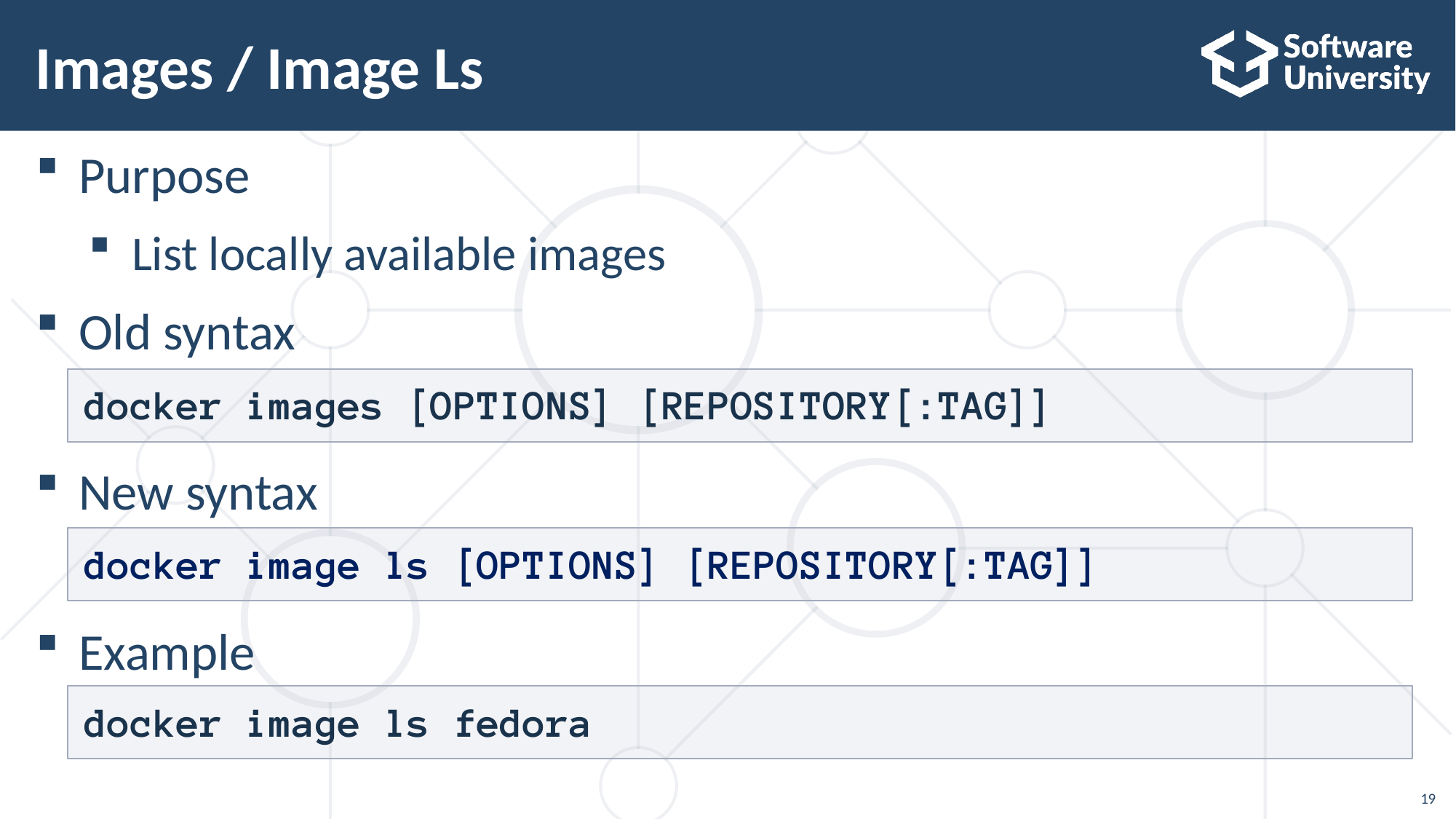

# Images / Image Ls
Purpose
List locally available images
Old syntax

New syntax

Example
docker images [OPTIONS] [REPOSITORY[:TAG]]
docker image ls [OPTIONS] [REPOSITORY[:TAG]]
docker image ls fedora
19